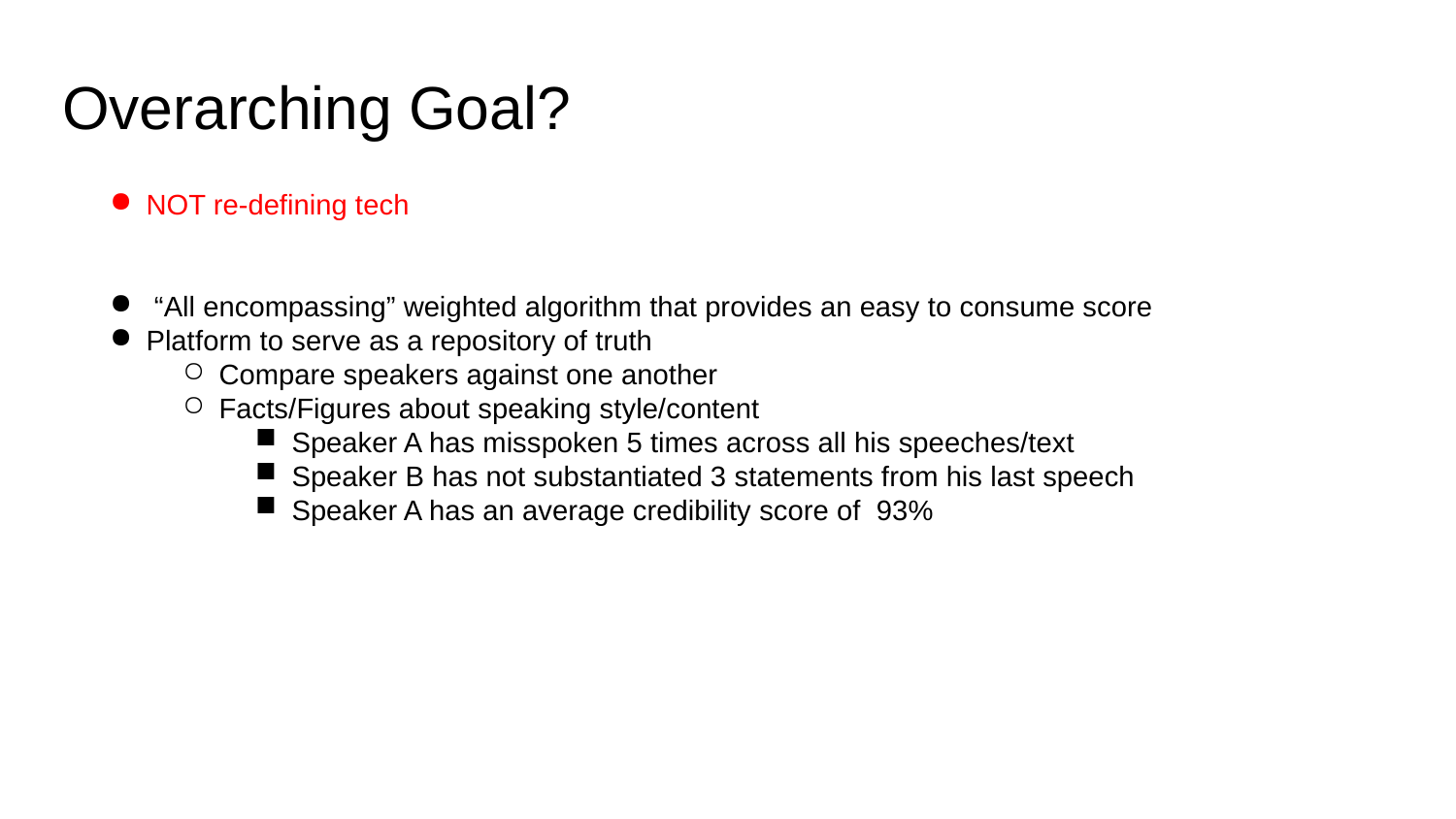

Overarching Goal?
NOT re-defining tech

 “All encompassing” weighted algorithm that provides an easy to consume score
Platform to serve as a repository of truth
Compare speakers against one another
Facts/Figures about speaking style/content
Speaker A has misspoken 5 times across all his speeches/text
Speaker B has not substantiated 3 statements from his last speech
Speaker A has an average credibility score of  93%